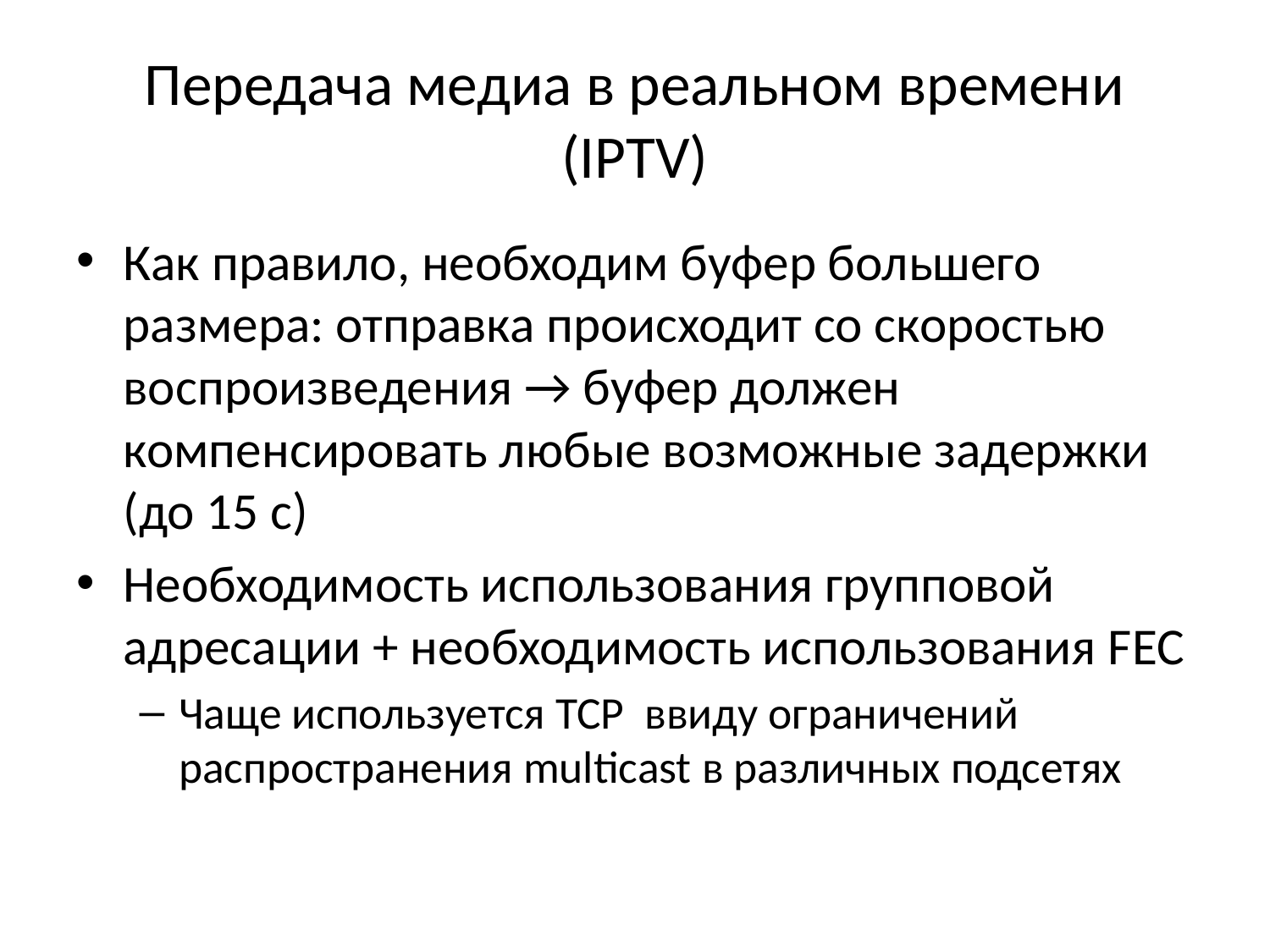

# Передача медиа в реальном времени (IPTV)
Как правило, необходим буфер большего размера: отправка происходит со скоростью воспроизведения → буфер должен компенсировать любые возможные задержки (до 15 с)
Необходимость использования групповой адресации + необходимость использования FEC
Чаще используется TCP  ввиду ограничений распространения multicast в различных подсетях